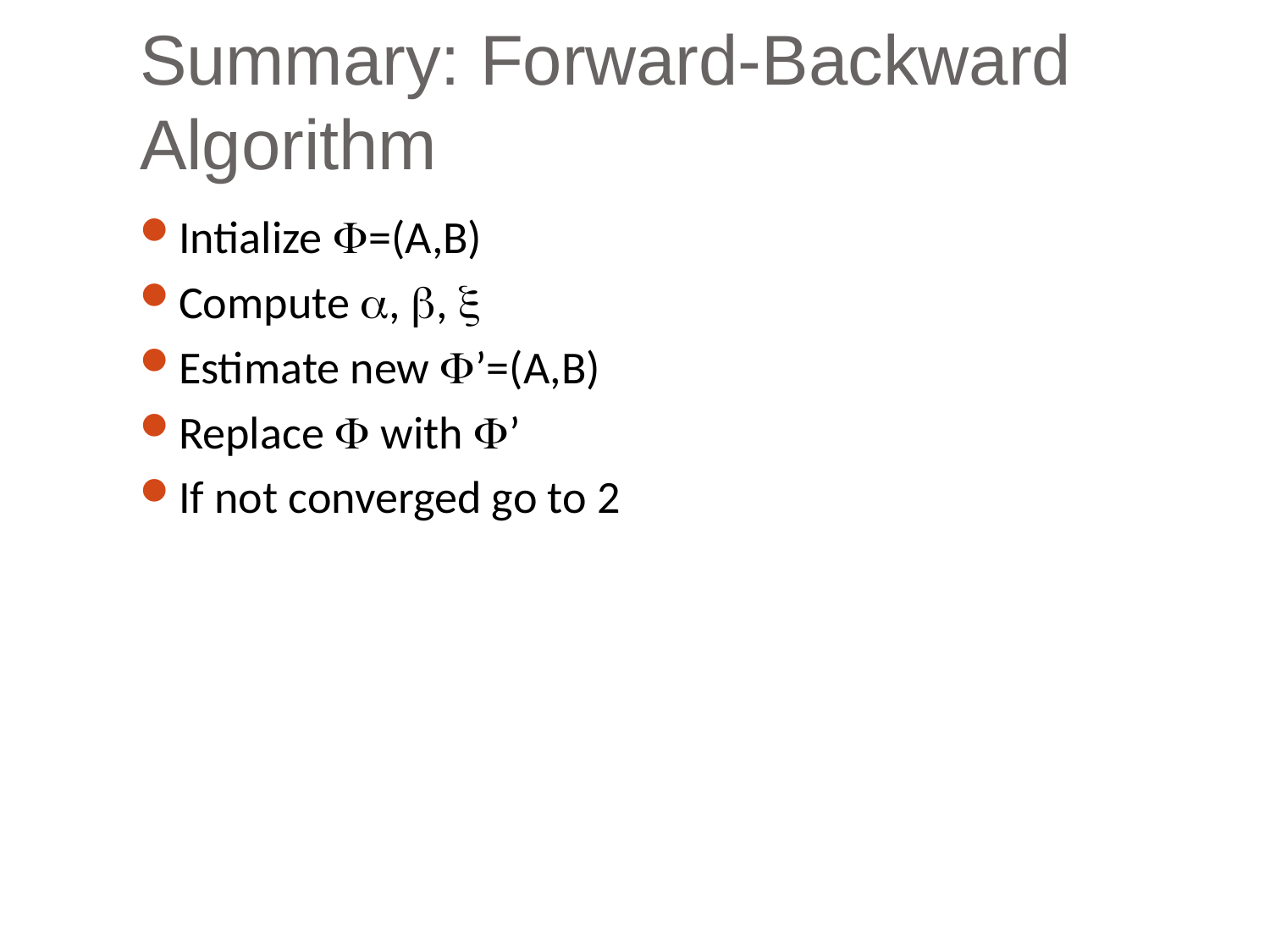

# Summary: Forward-Backward Algorithm
Intialize Φ=(A,B)
Compute α, β, ξ
Estimate new Φ’=(A,B)
Replace Φ with Φ’
If not converged go to 2